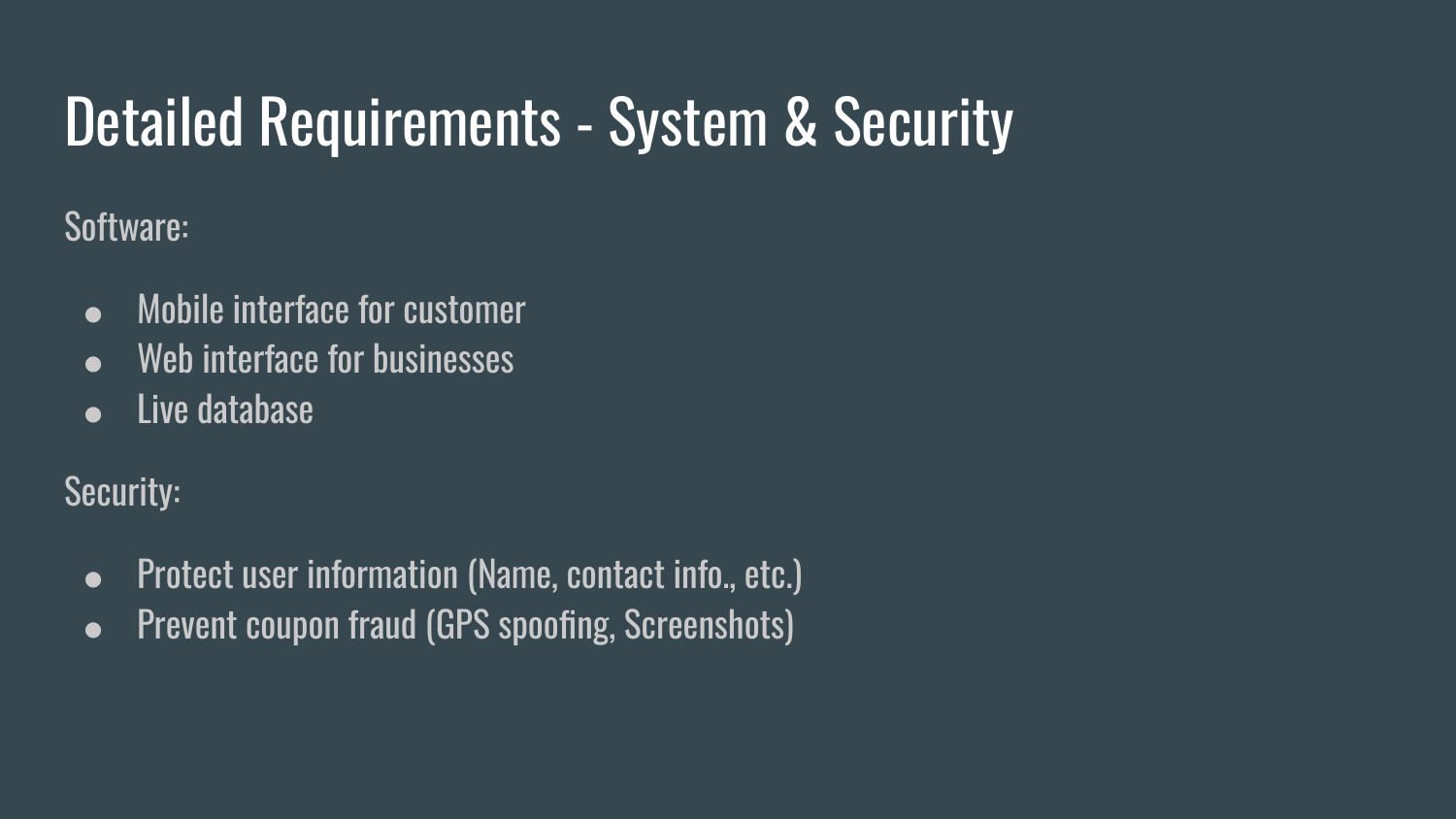

# Detailed Requirements - System & Security

Software:
Mobile interface for customer
Web interface for businesses
Live database
Security:
Protect user information (Name, contact info., etc.)
Prevent coupon fraud (GPS spoofing, Screenshots)